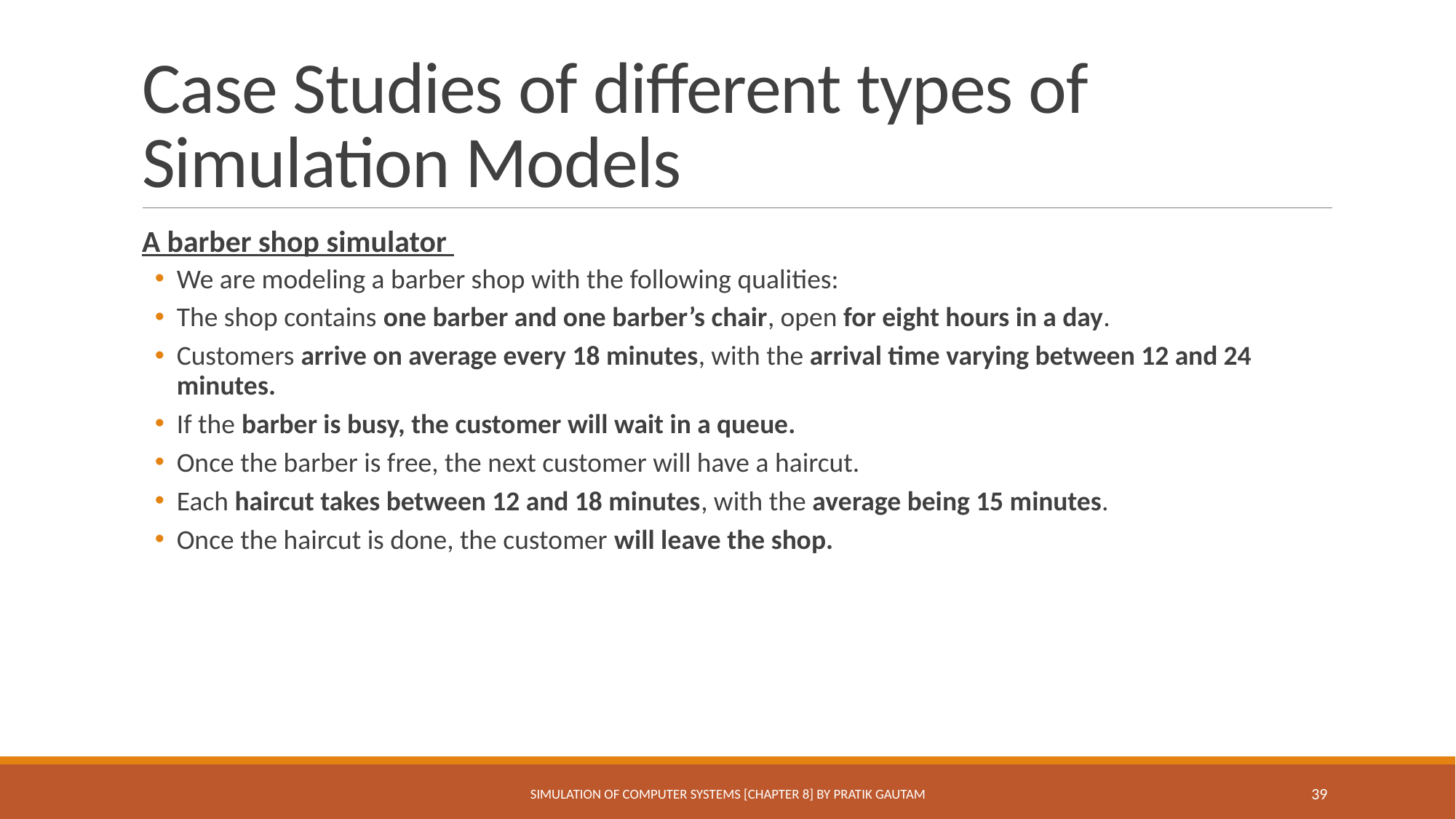

# Case Studies of different types of Simulation Models
A barber shop simulator
We are modeling a barber shop with the following qualities:
The shop contains one barber and one barber’s chair, open for eight hours in a day.
Customers arrive on average every 18 minutes, with the arrival time varying between 12 and 24 minutes.
If the barber is busy, the customer will wait in a queue.
Once the barber is free, the next customer will have a haircut.
Each haircut takes between 12 and 18 minutes, with the average being 15 minutes.
Once the haircut is done, the customer will leave the shop.
Simulation of Computer Systems [Chapter 8] By Pratik Gautam
39